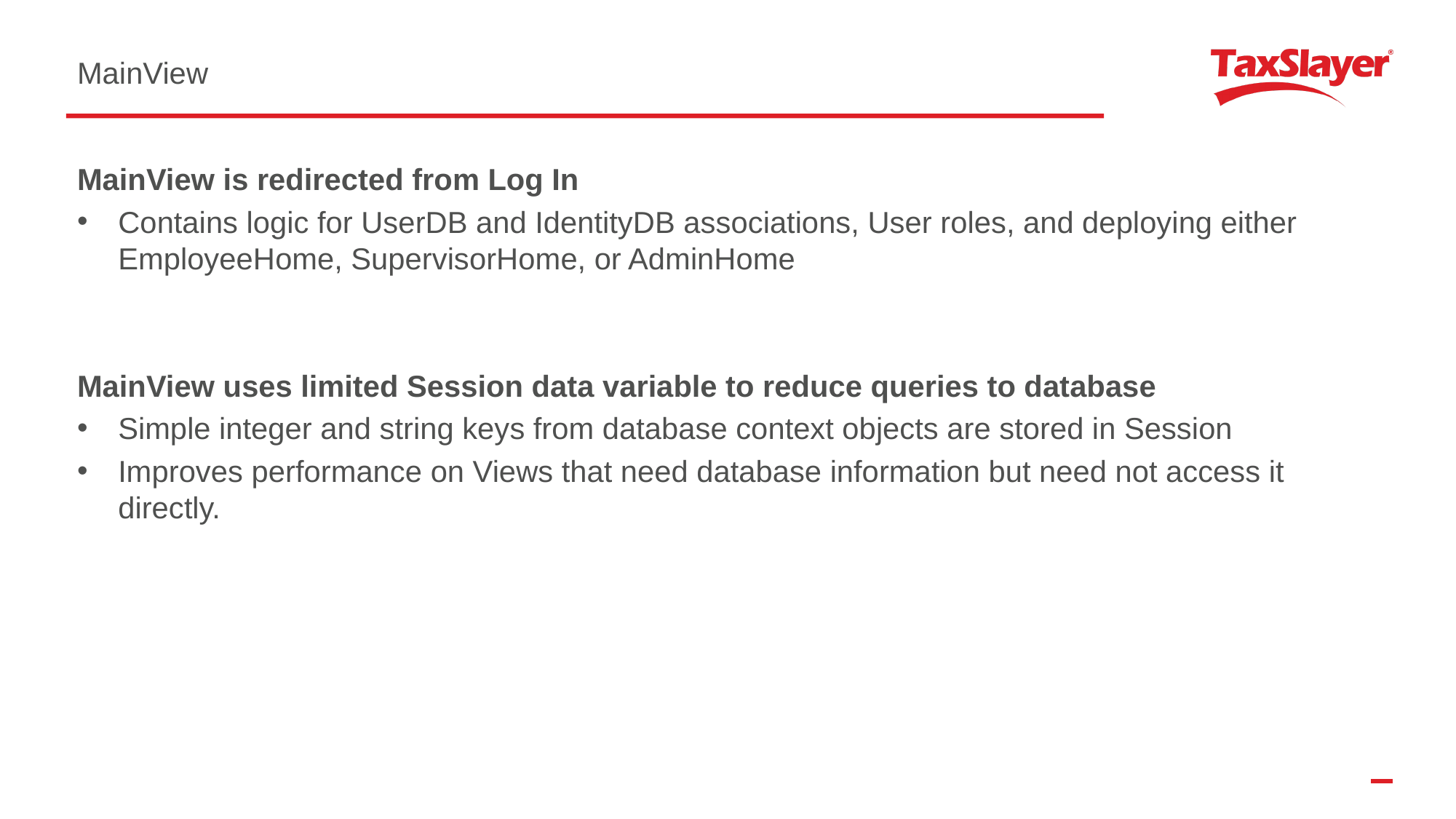

# MainView
MainView is redirected from Log In
Contains logic for UserDB and IdentityDB associations, User roles, and deploying either EmployeeHome, SupervisorHome, or AdminHome

MainView uses limited Session data variable to reduce queries to database
Simple integer and string keys from database context objects are stored in Session
Improves performance on Views that need database information but need not access it directly.